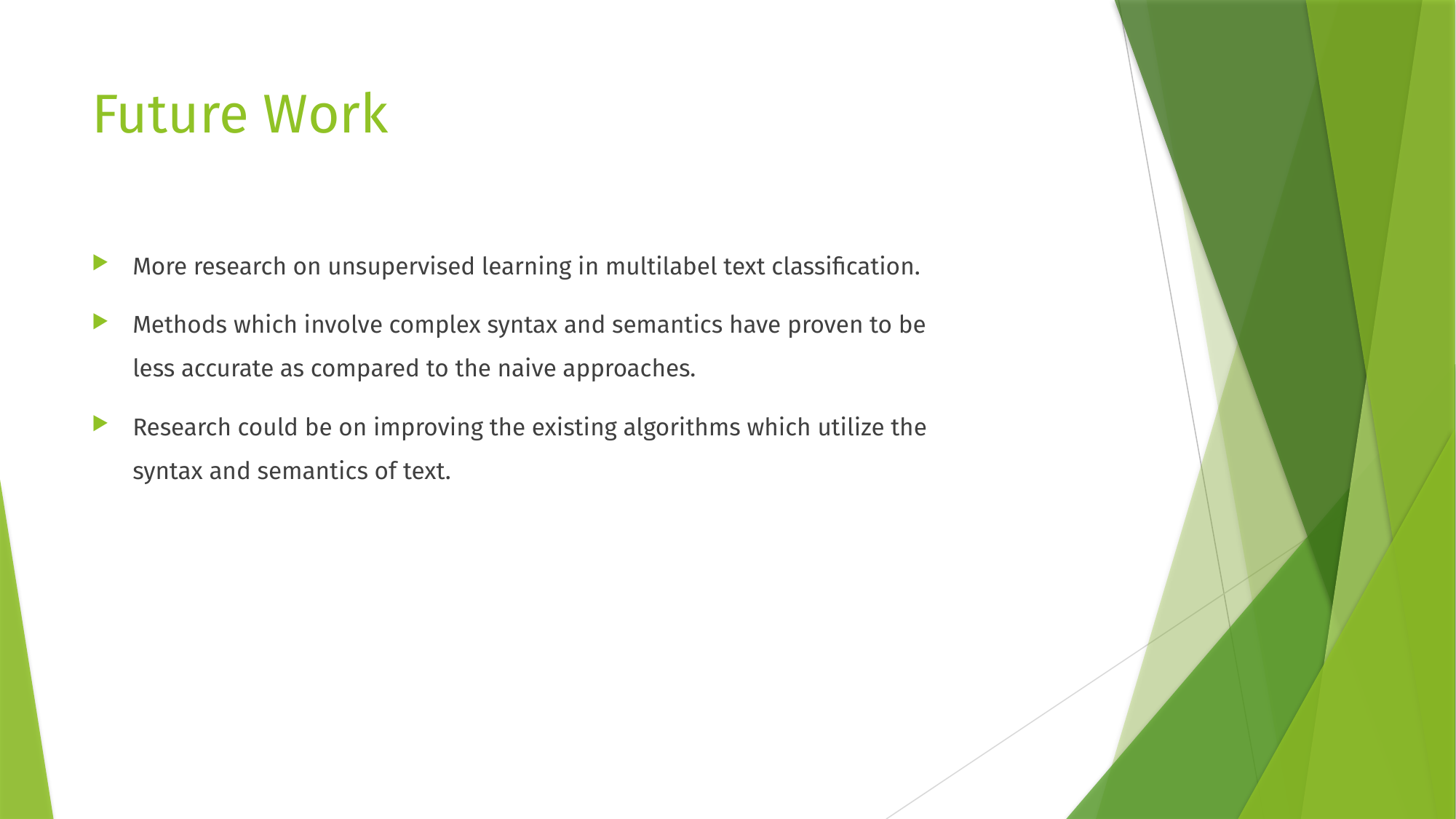

# Future Work
More research on unsupervised learning in multilabel text classification.
Methods which involve complex syntax and semantics have proven to be less accurate as compared to the naive approaches.
Research could be on improving the existing algorithms which utilize the syntax and semantics of text.